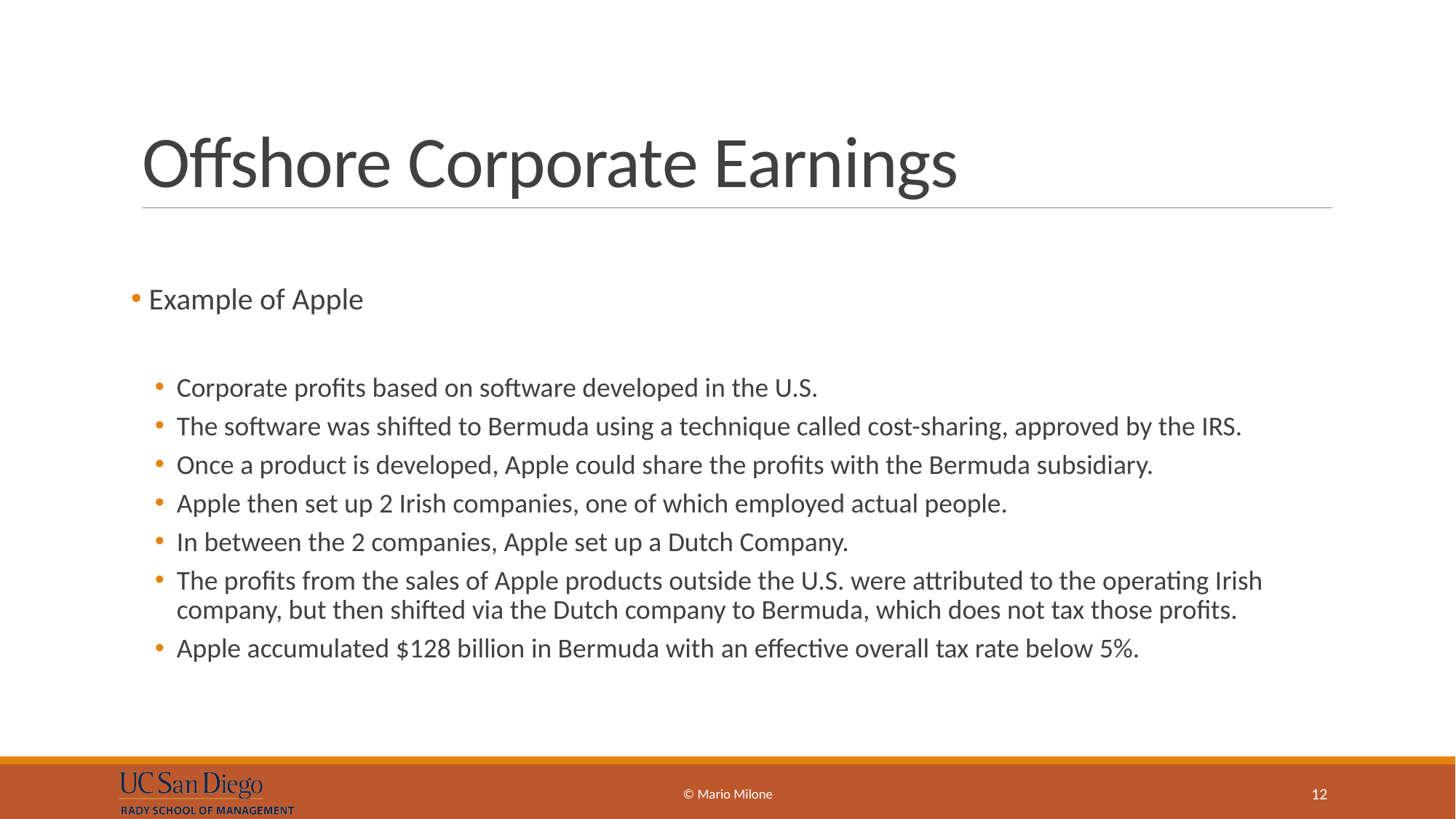

# Offshore Corporate Earnings

 Example of Apple

Corporate profits based on software developed in the U.S.
The software was shifted to Bermuda using a technique called cost-sharing, approved by the IRS.
Once a product is developed, Apple could share the profits with the Bermuda subsidiary.
Apple then set up 2 Irish companies, one of which employed actual people.
In between the 2 companies, Apple set up a Dutch Company.
The profits from the sales of Apple products outside the U.S. were attributed to the operating Irish company, but then shifted via the Dutch company to Bermuda, which does not tax those profits.
Apple accumulated $128 billion in Bermuda with an effective overall tax rate below 5%.
© Mario Milone
12